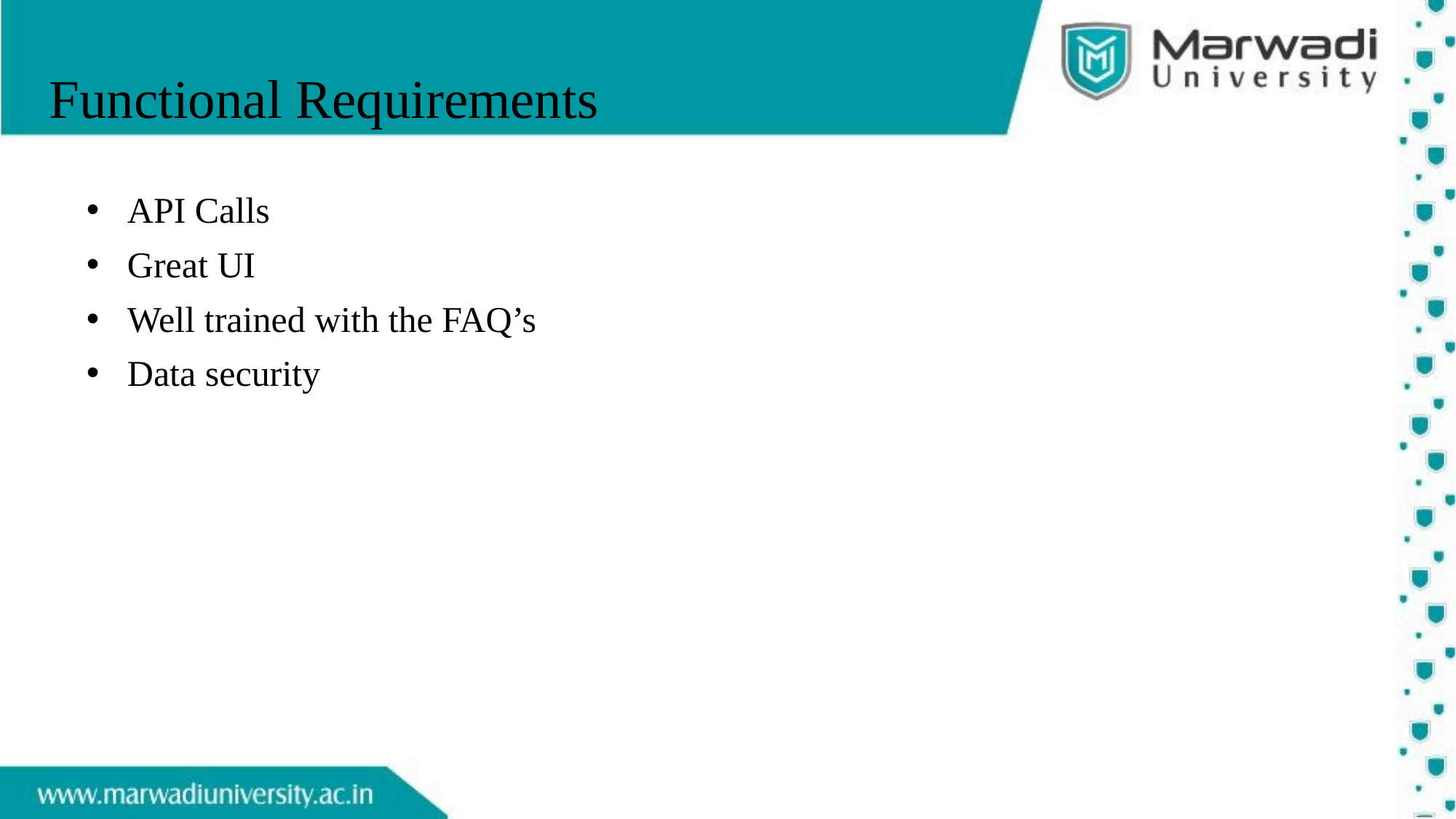

# Functional Requirements
API Calls
Great UI
Well trained with the FAQ’s
Data security